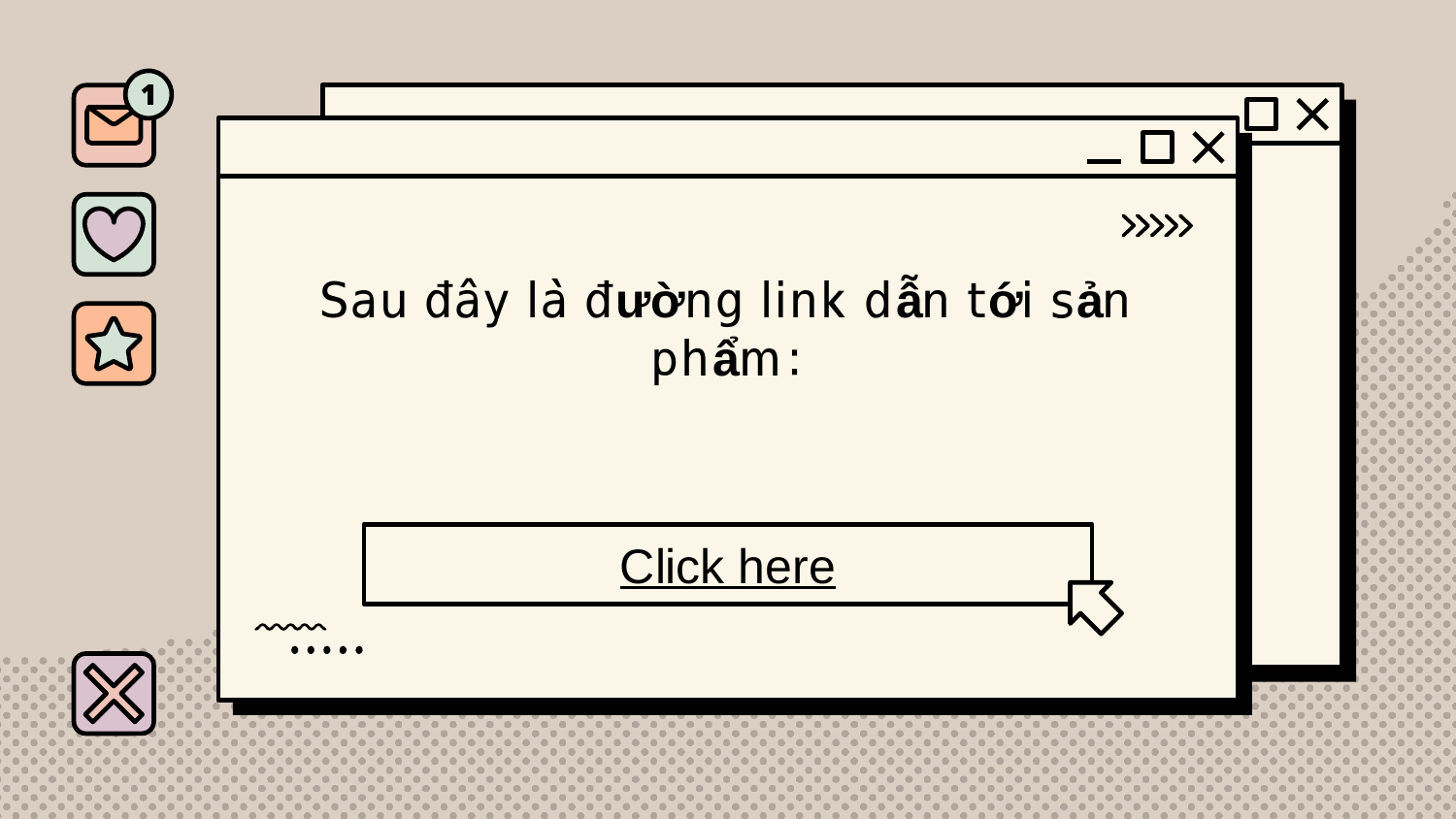

Sau đây là đường link dẫn tới sản phẩm:

# Click here